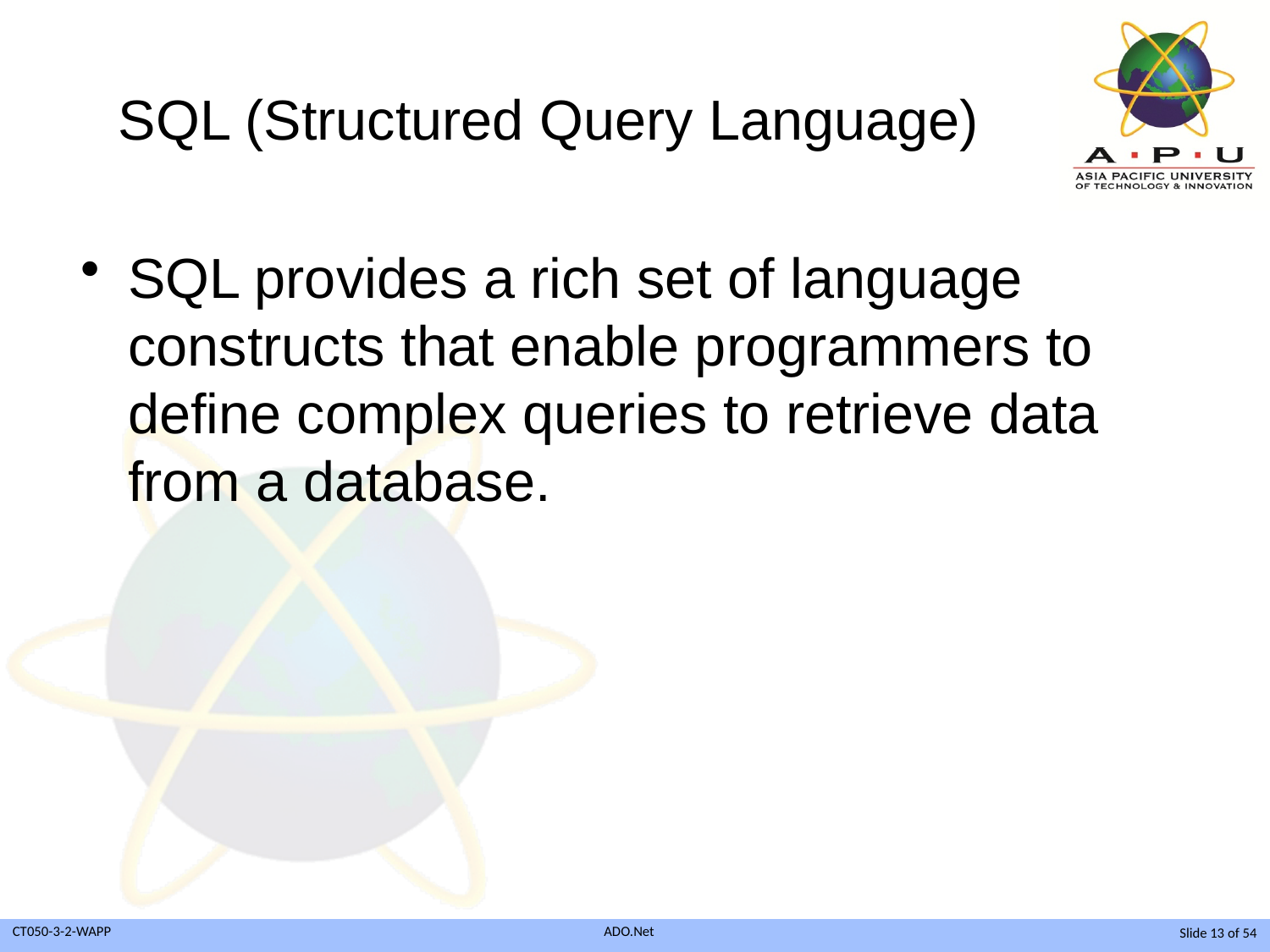

# SQL (Structured Query Language)
SQL provides a rich set of language constructs that enable programmers to define complex queries to retrieve data from a database.